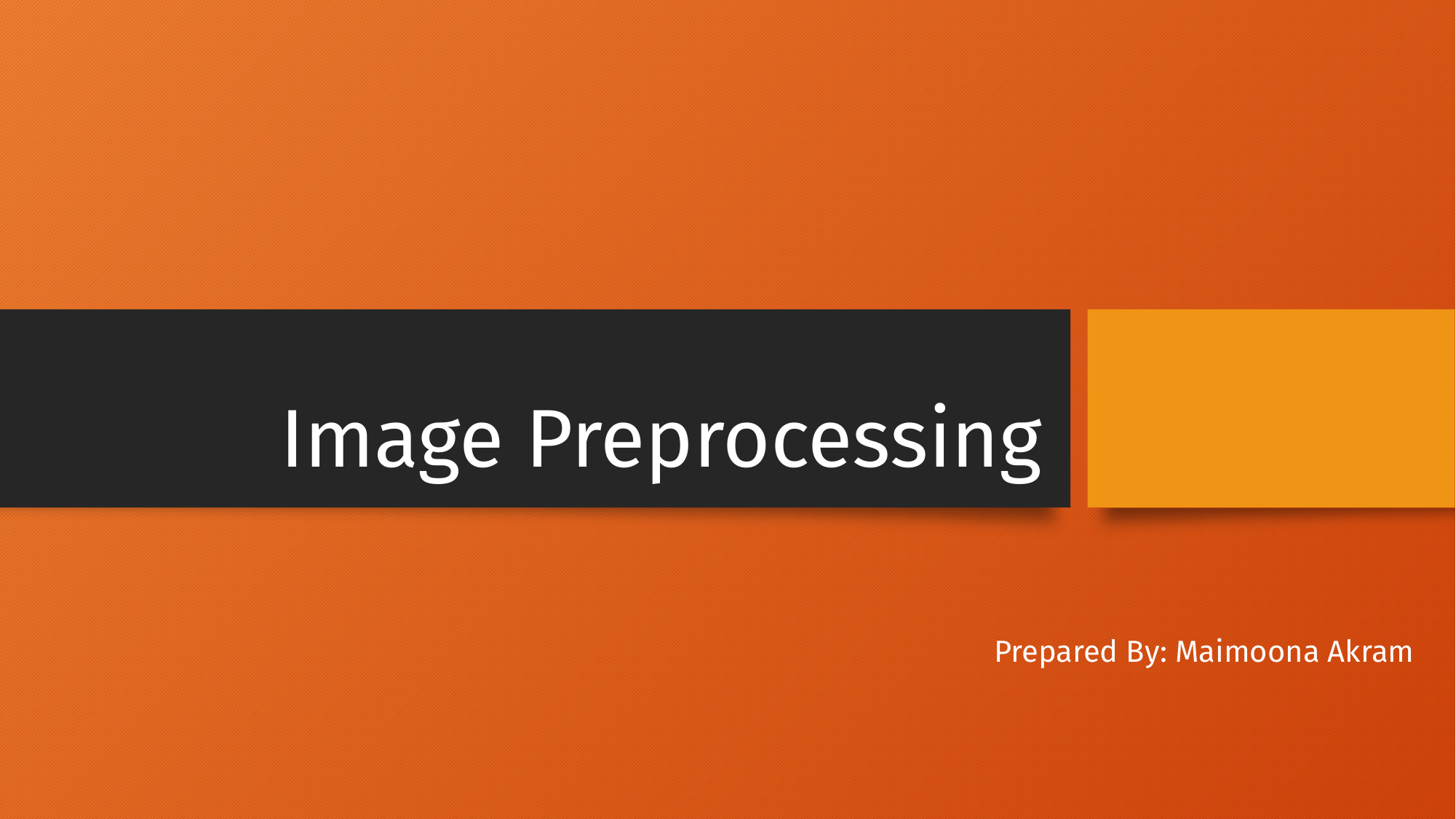

# Image Preprocessing
Prepared By: Maimoona Akram